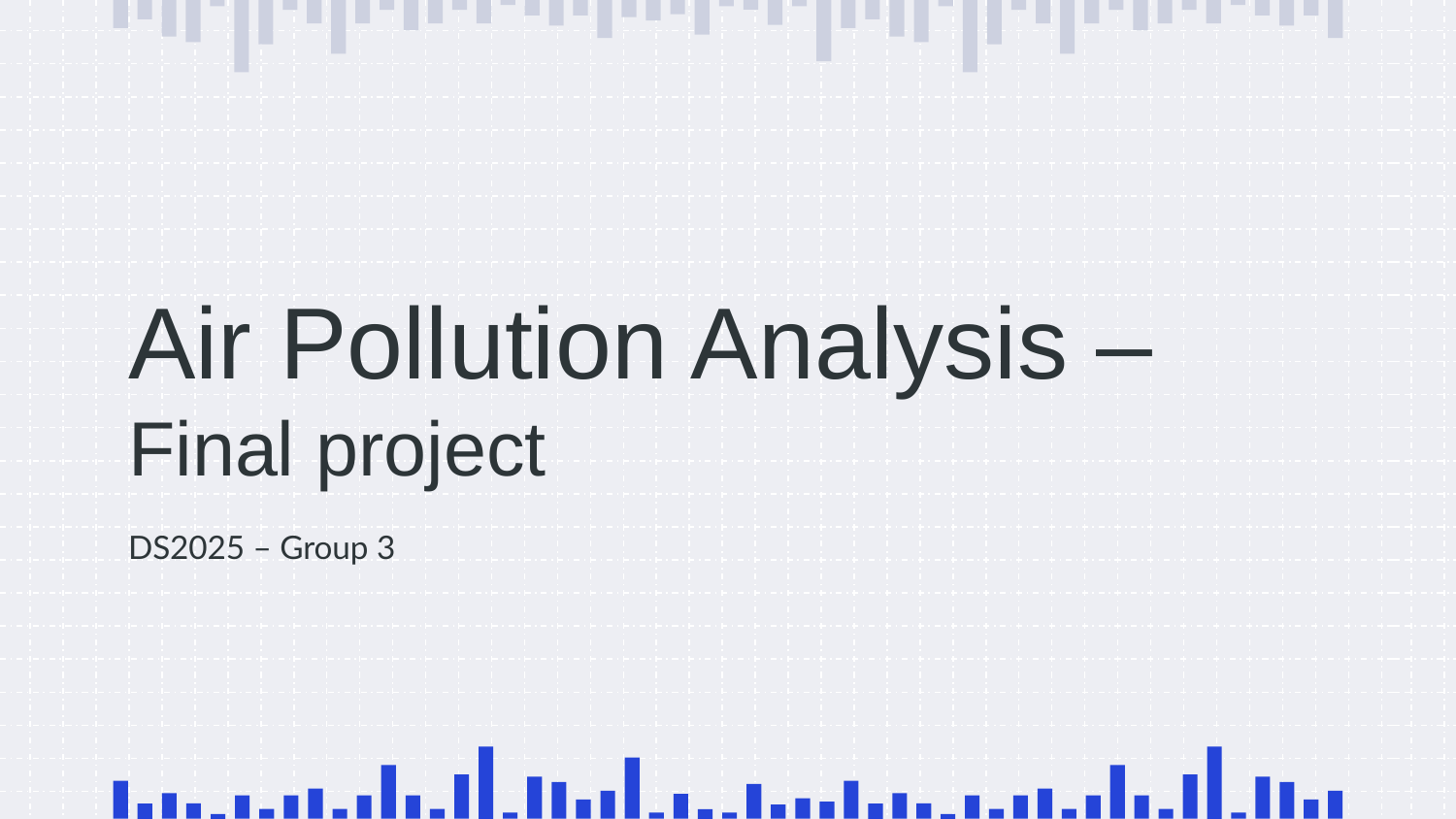

# Air Pollution Analysis – Final project
DS2025 – Group 3